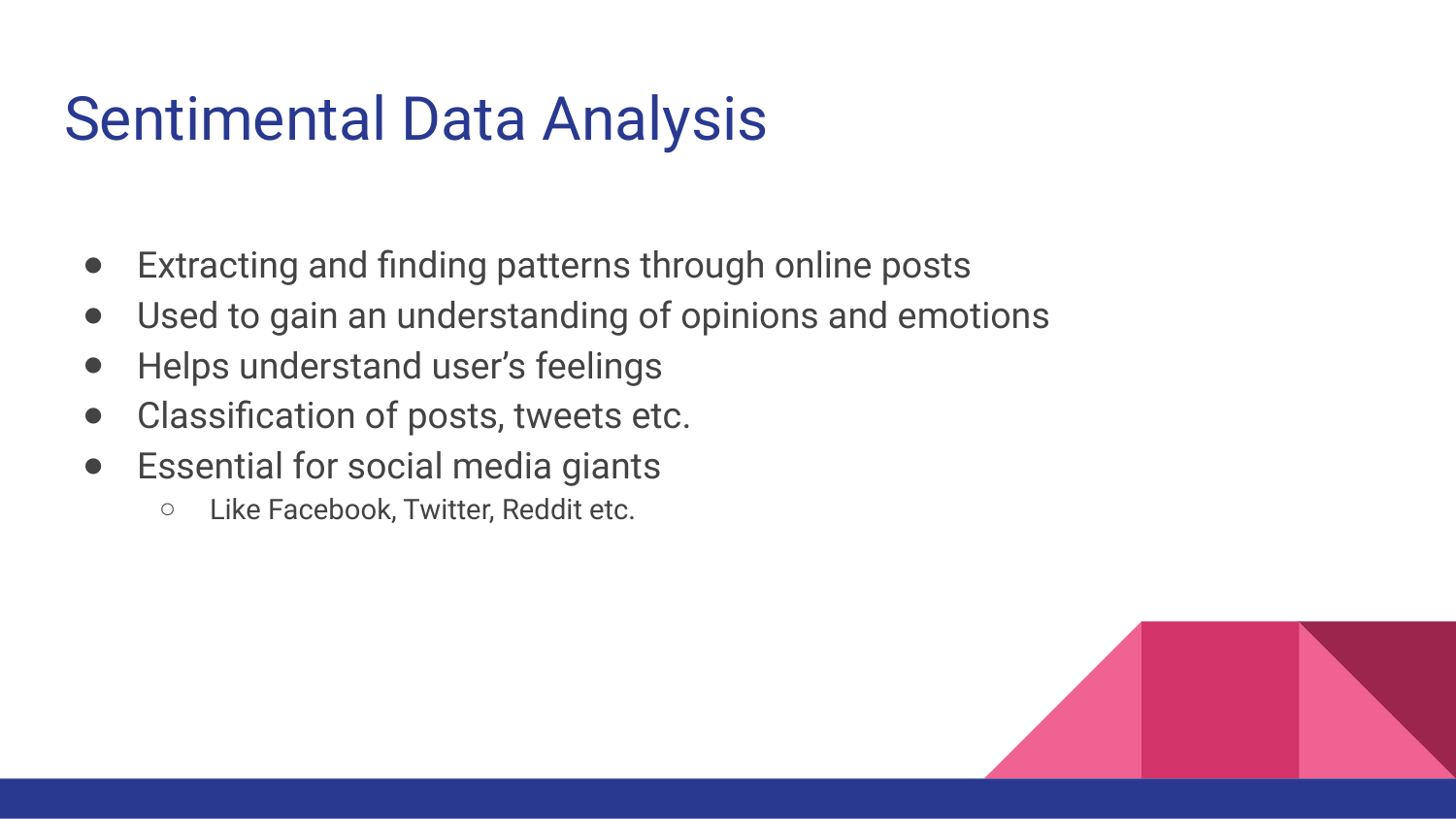

# Sentimental Data Analysis
Extracting and finding patterns through online posts
Used to gain an understanding of opinions and emotions
Helps understand user’s feelings
Classification of posts, tweets etc.
Essential for social media giants
Like Facebook, Twitter, Reddit etc.